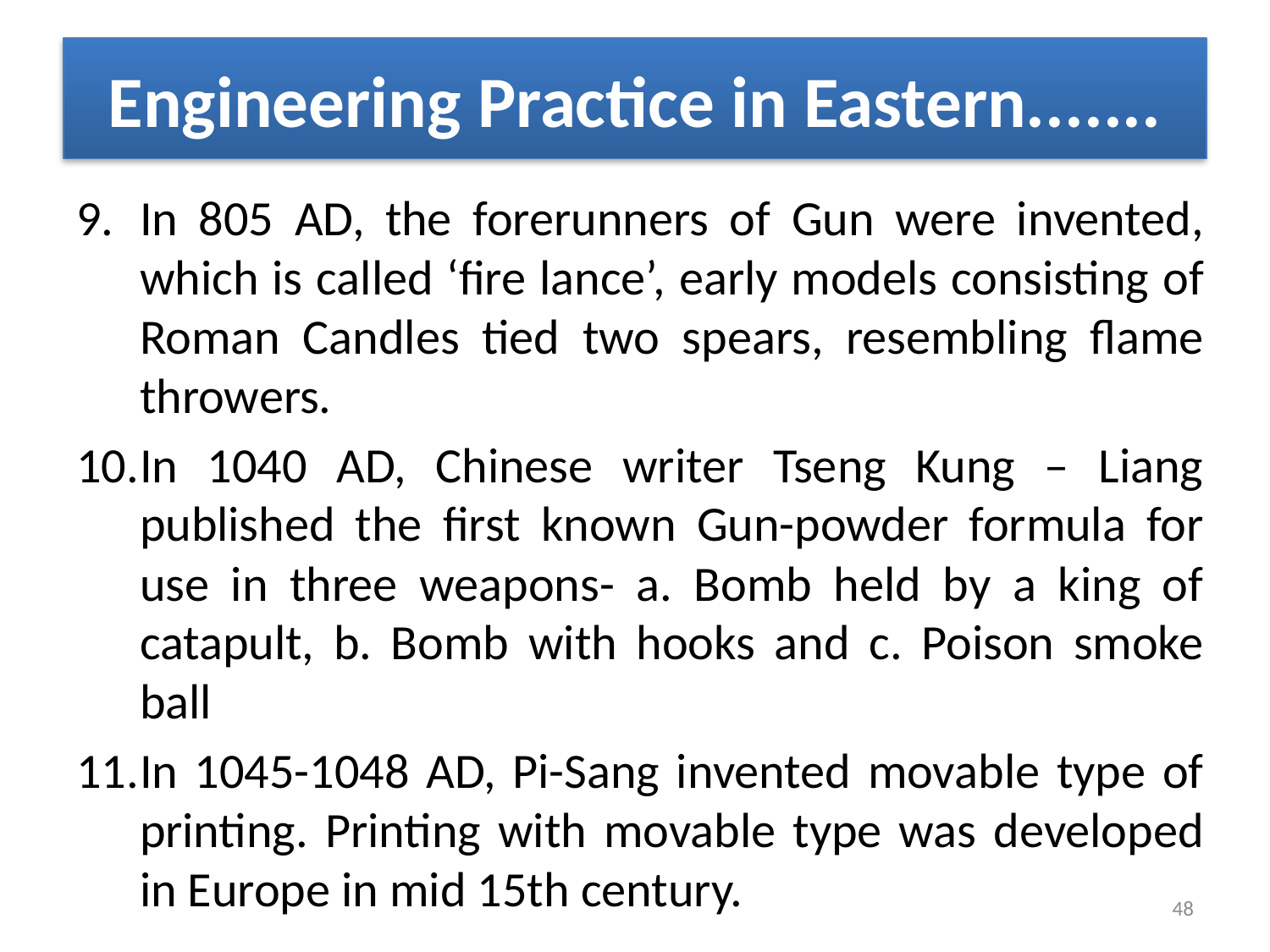

# Engineering Practice in Eastern.......
In 805 AD, the forerunners of Gun were invented, which is called ‘fire lance’, early models consisting of Roman Candles tied two spears, resembling flame throwers.
In 1040 AD, Chinese writer Tseng Kung – Liang published the first known Gun-powder formula for use in three weapons- a. Bomb held by a king of catapult, b. Bomb with hooks and c. Poison smoke ball
In 1045-1048 AD, Pi-Sang invented movable type of printing. Printing with movable type was developed in Europe in mid 15th century.

48